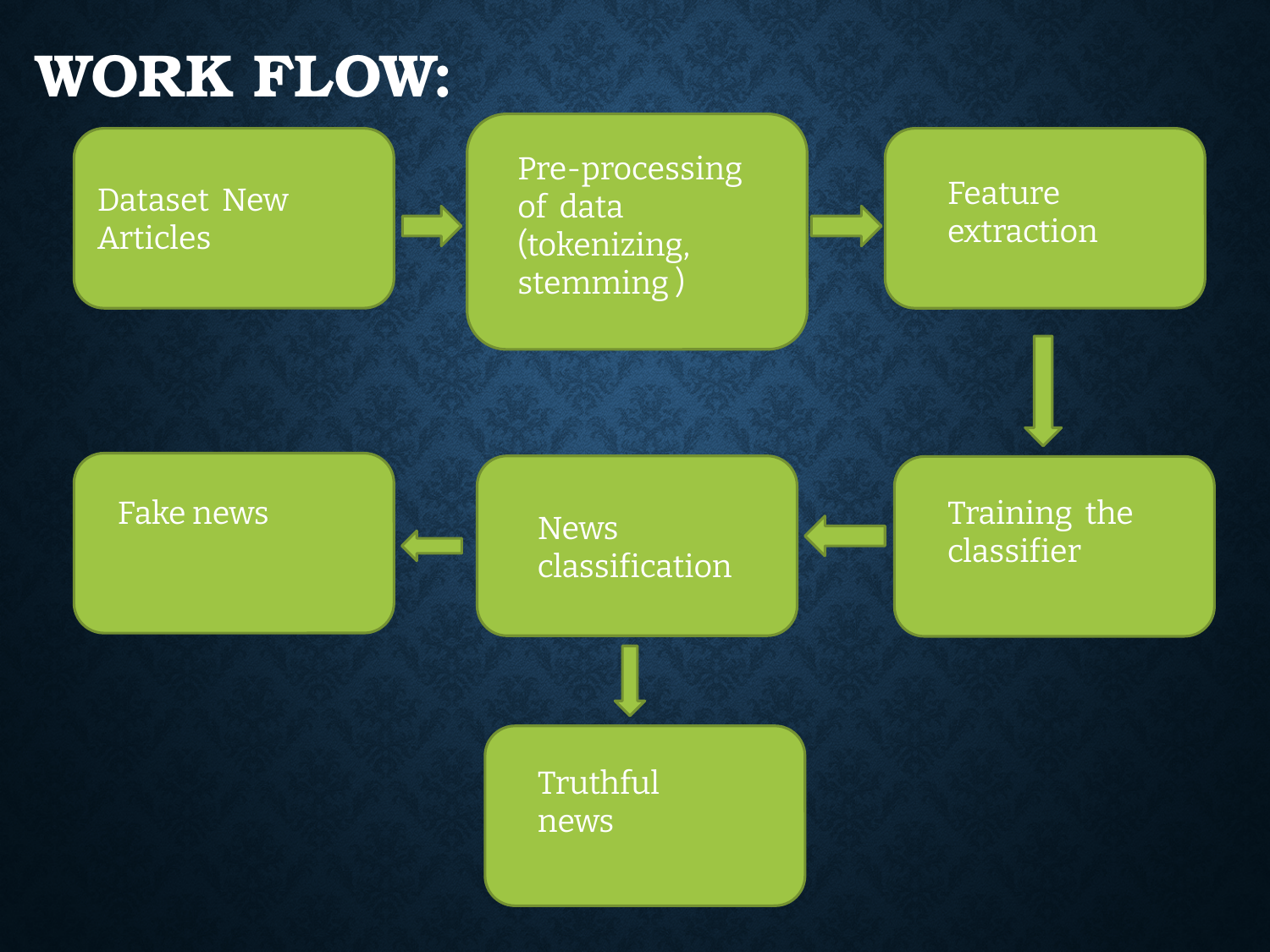

# Work Flow:

Pre-processing  of  data  (tokenizing,  stemming )
Feature
extraction
Dataset  New
Articles

Fake news
Training  the  classifier
News
classification

Truthful
news